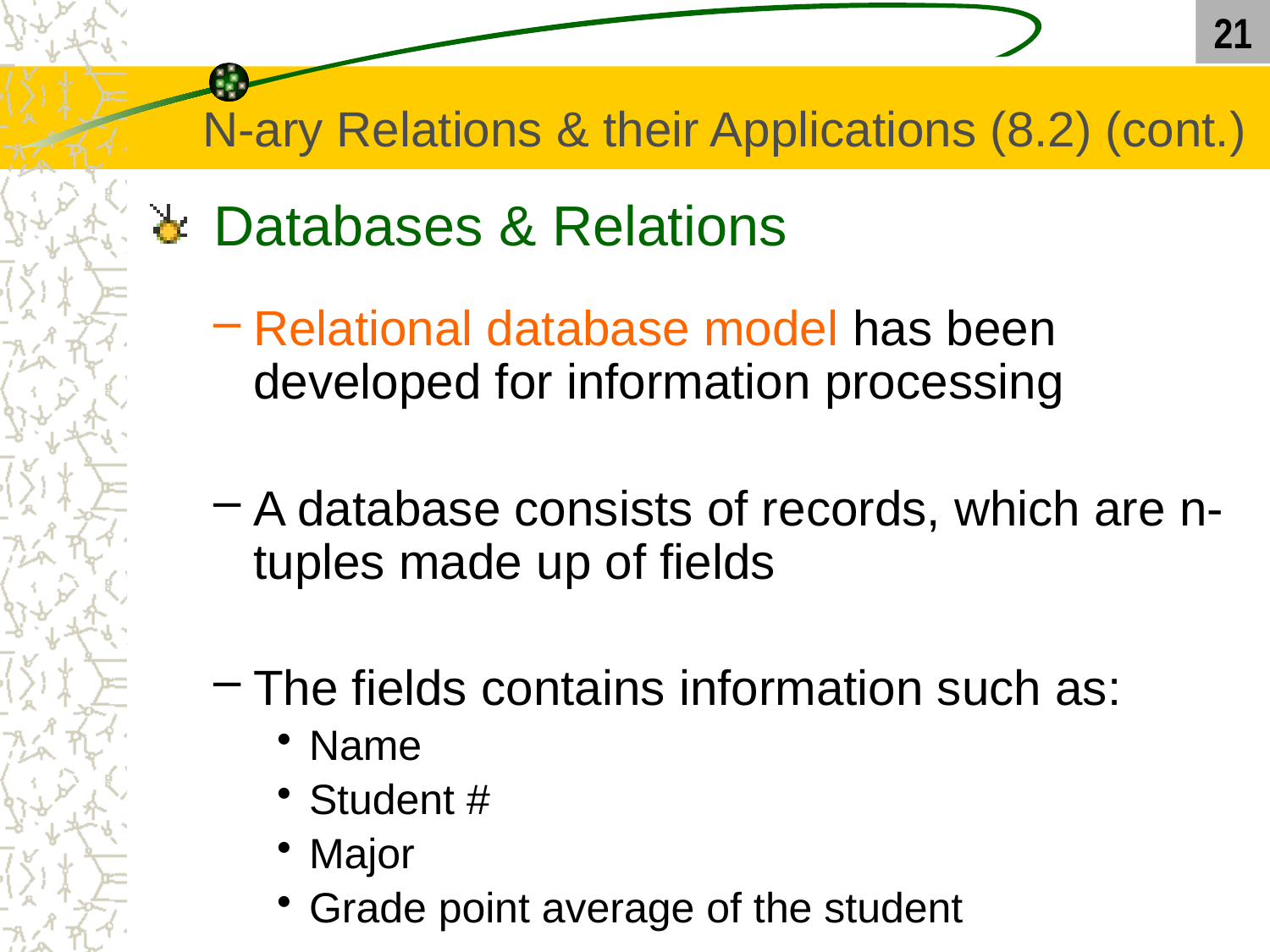

21
# N-ary Relations & their Applications (8.2) (cont.)
 Databases & Relations

Relational database model has been developed for information processing

A database consists of records, which are n-tuples made up of fields

The fields contains information such as:
Name
Student #
Major
Grade point average of the student